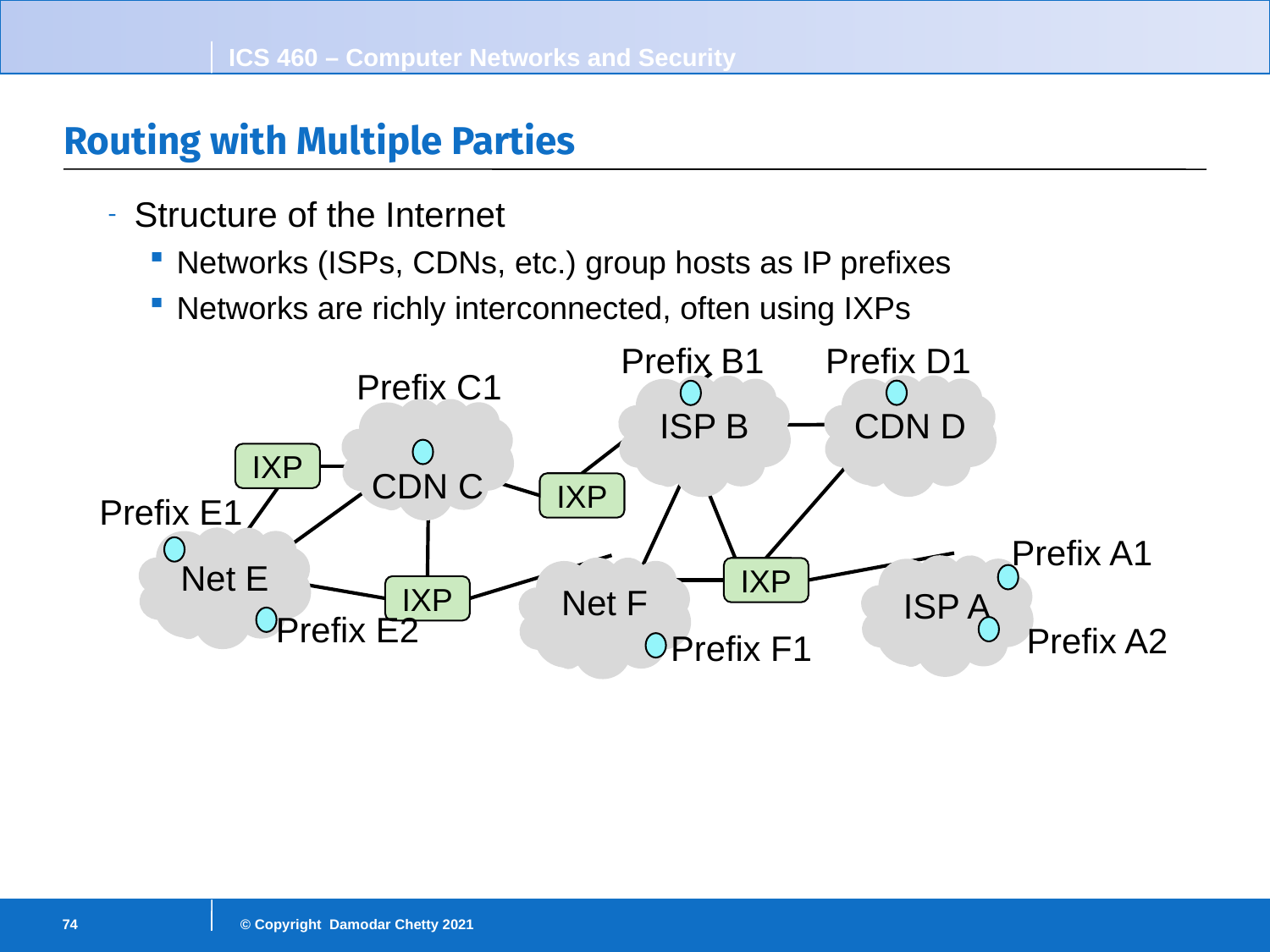

# Routing with Multiple Parties
Structure of the Internet
Networks (ISPs, CDNs, etc.) group hosts as IP prefixes
Networks are richly interconnected, often using IXPs

Prefix D1

CDN D
Prefix B1

ISP B
Prefix C1

CDN C
IXP
IXP
Prefix E1

Net E
Prefix E2

Prefix A1

ISP A
Prefix A2

Net F
Prefix F1

IXP
IXP
74